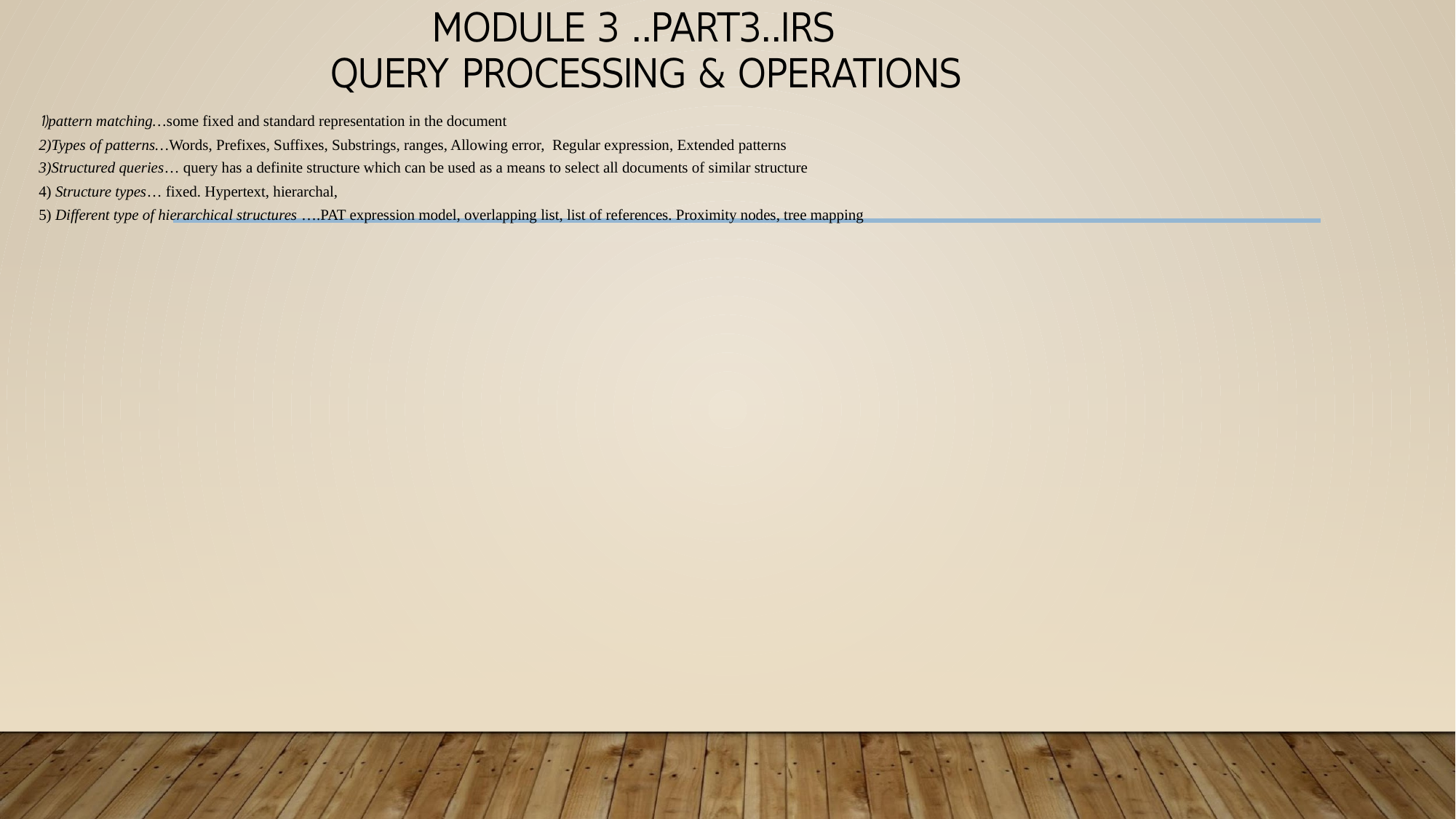

# MODULE 3 ..PART3..IRS QUERY PROCESSING & OPERATIONS
  1)pattern matching…some fixed and standard representation in the document
2)Types of patterns…Words, Prefixes, Suffixes, Substrings, ranges, Allowing error,  Regular expression, Extended patterns
3)Structured queries… query has a definite structure which can be used as a means to select all documents of similar structure
4) Structure types… fixed. Hypertext, hierarchal,
5) Different type of hierarchical structures ….PAT expression model, overlapping list, list of references. Proximity nodes, tree mapping